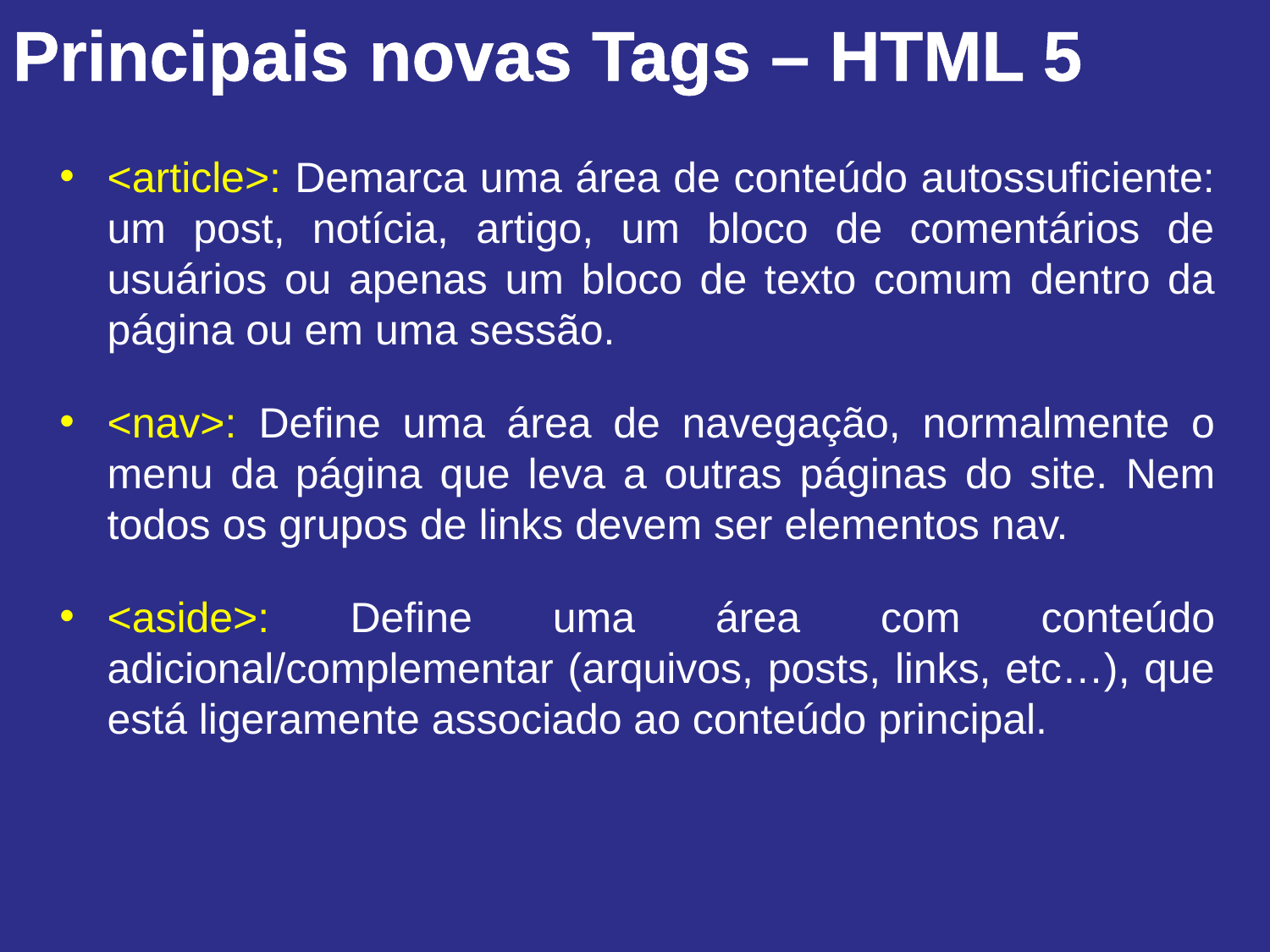

Principais novas Tags – HTML 5
<article>: Demarca uma área de conteúdo autossuficiente: um post, notícia, artigo, um bloco de comentários de usuários ou apenas um bloco de texto comum dentro da página ou em uma sessão.
<nav>: Define uma área de navegação, normalmente o menu da página que leva a outras páginas do site. Nem todos os grupos de links devem ser elementos nav.
<aside>: Define uma área com conteúdo adicional/complementar (arquivos, posts, links, etc…), que está ligeramente associado ao conteúdo principal.